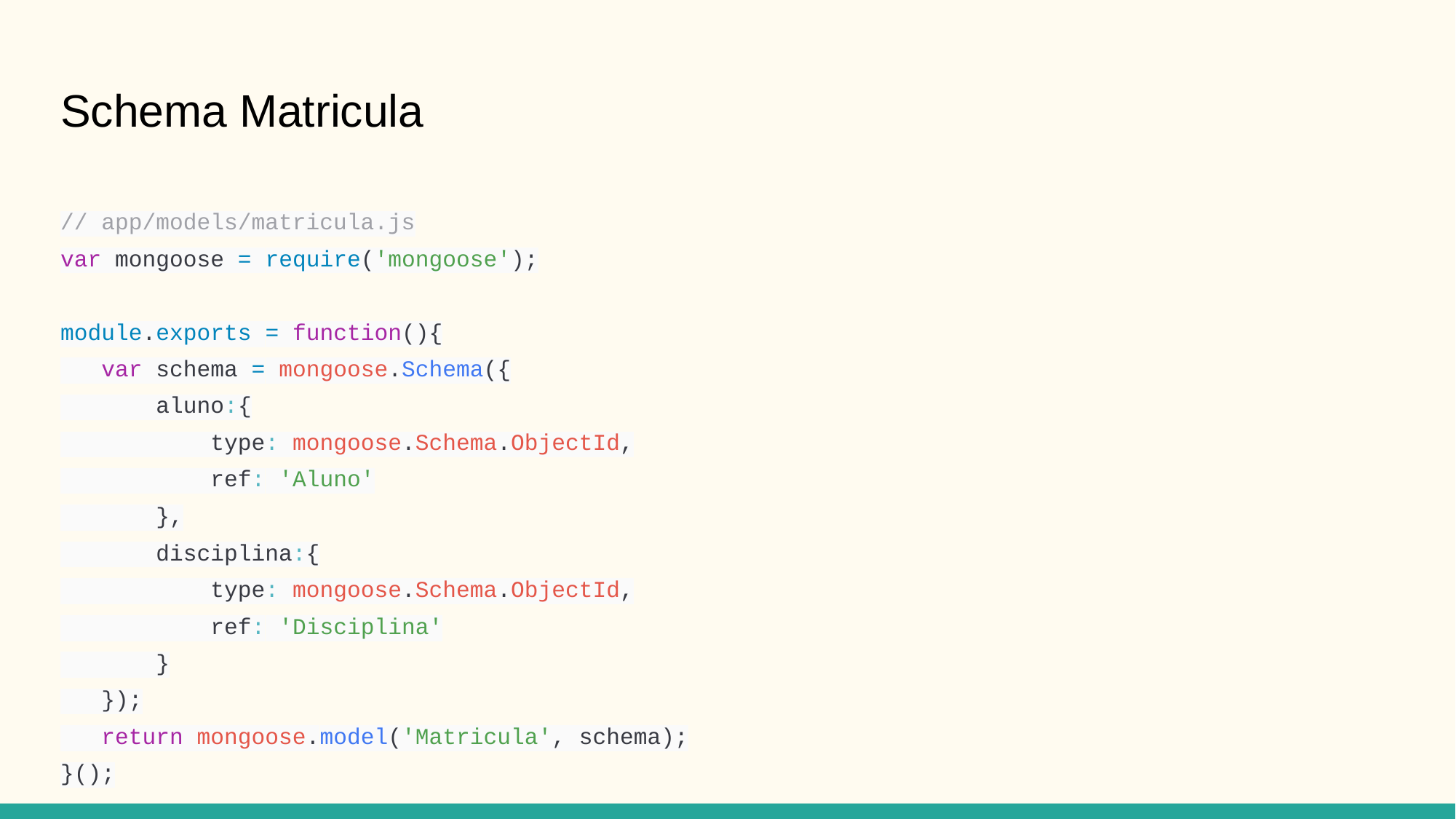

# Schema Matricula
// app/models/matricula.js
var mongoose = require('mongoose');

module.exports = function(){
   var schema = mongoose.Schema({
       aluno:{
           type: mongoose.Schema.ObjectId,
           ref: 'Aluno'
       },
       disciplina:{
           type: mongoose.Schema.ObjectId,
           ref: 'Disciplina'
       }
   });
   return mongoose.model('Matricula', schema);
}();